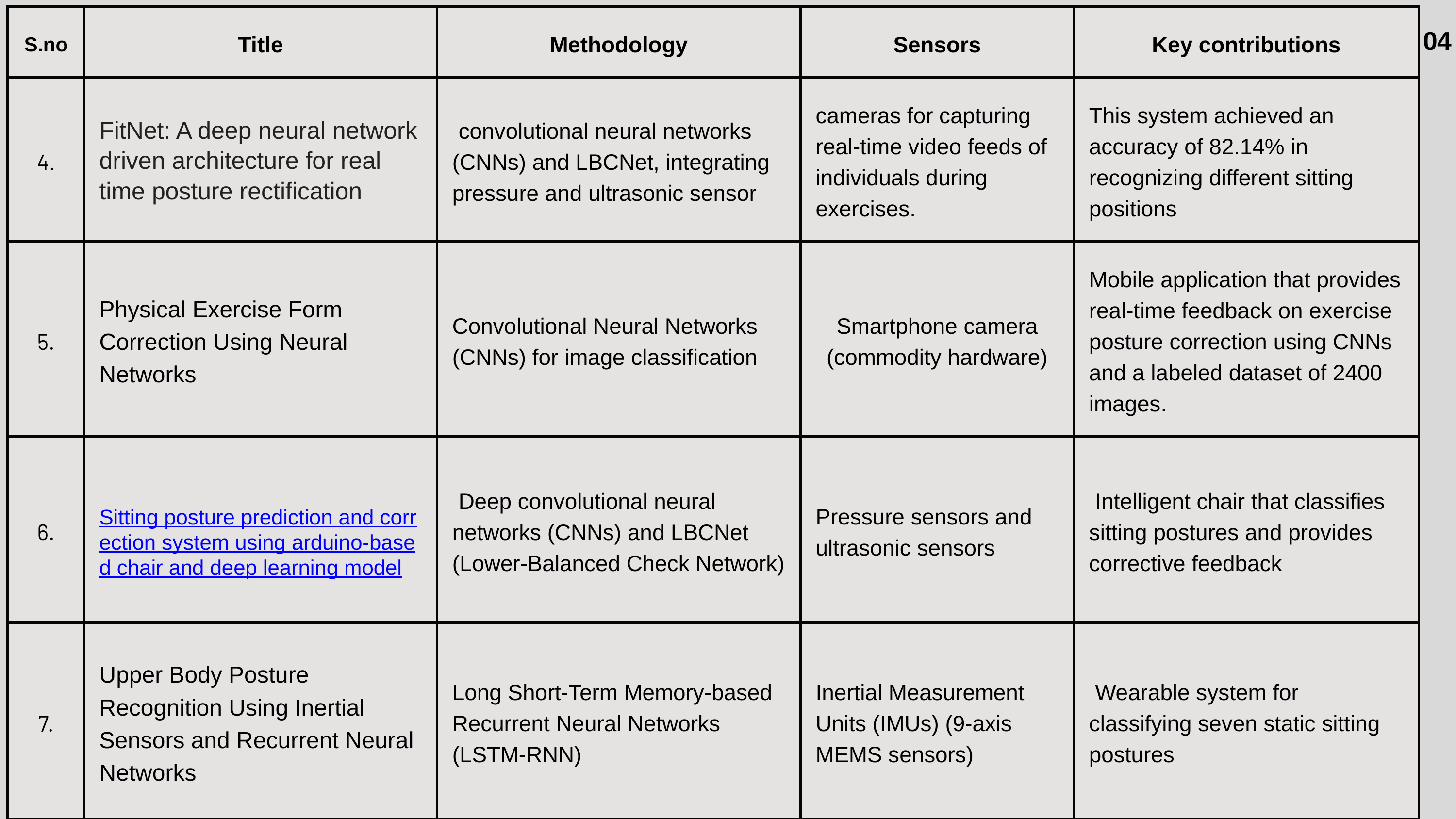

| S.no | Title | Methodology | Sensors | Key contributions |
| --- | --- | --- | --- | --- |
| 4. | FitNet: A deep neural network driven architecture for real time posture rectification | convolutional neural networks (CNNs) and LBCNet, integrating pressure and ultrasonic sensor | cameras for capturing real-time video feeds of individuals during exercises. | This system achieved an accuracy of 82.14% in recognizing different sitting positions​ |
| 5. | Physical Exercise Form Correction Using Neural Networks​ | Convolutional Neural Networks (CNNs) for image classification | Smartphone camera (commodity hardware) | Mobile application that provides real-time feedback on exercise posture correction using CNNs and a labeled dataset of 2400 images. |
| 6. | Sitting posture prediction and correction system using arduino-based chair and deep learning model | Deep convolutional neural networks (CNNs) and LBCNet (Lower-Balanced Check Network) | Pressure sensors and ultrasonic sensors | Intelligent chair that classifies sitting postures and provides corrective feedback |
| 7. | Upper Body Posture Recognition Using Inertial Sensors and Recurrent Neural Networks​ | Long Short-Term Memory-based Recurrent Neural Networks (LSTM-RNN) | Inertial Measurement Units (IMUs) (9-axis MEMS sensors) | Wearable system for classifying seven static sitting postures |
04